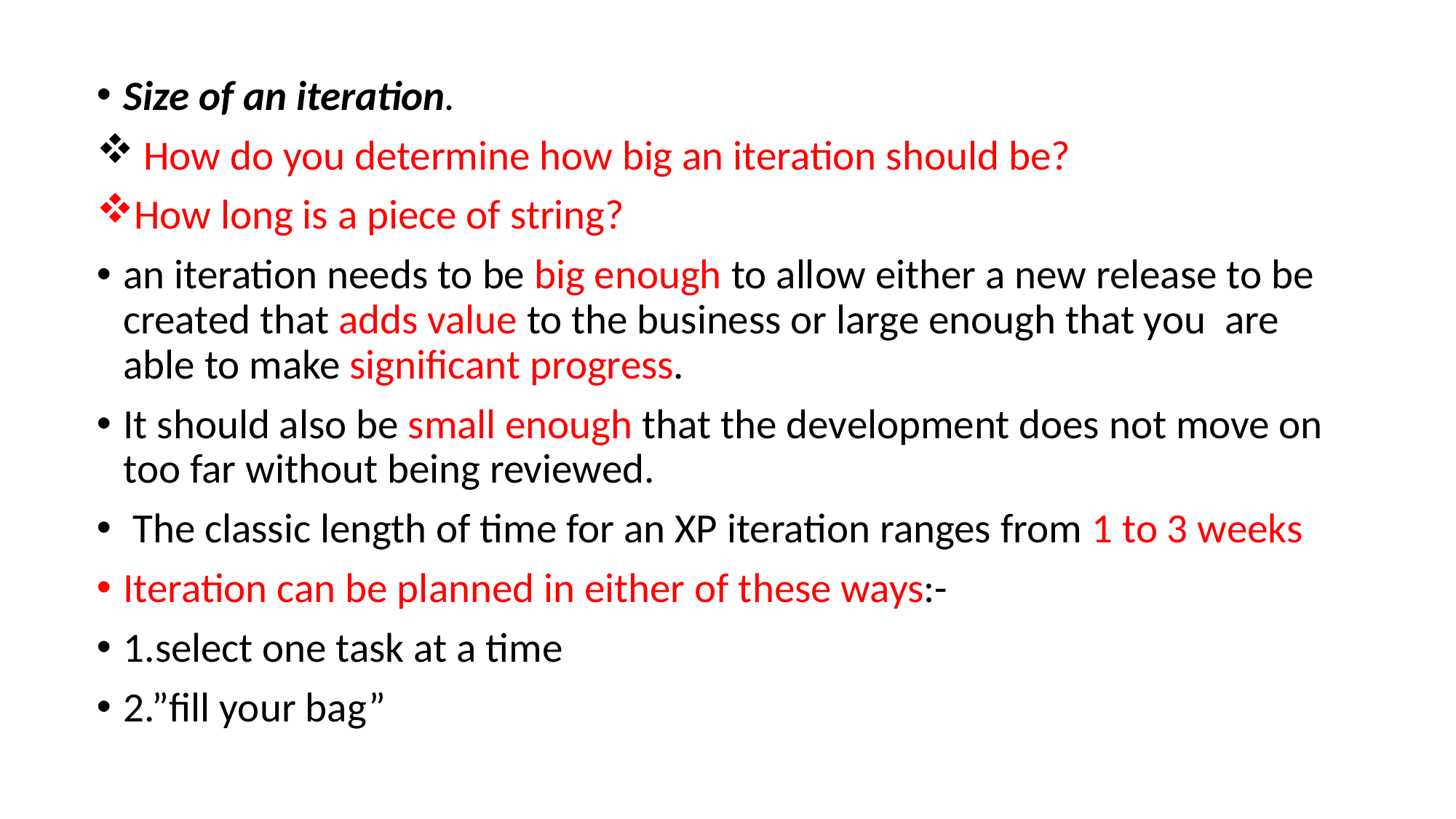

Size of an iteration.
 How do you determine how big an iteration should be?
How long is a piece of string?
an iteration needs to be big enough to allow either a new release to be created that adds value to the business or large enough that you  are able to make signiﬁcant progress.
It should also be small enough that the development does not move on too far without being reviewed.
 The classic length of time for an XP iteration ranges from 1 to 3 weeks
Iteration can be planned in either of these ways:-
1.select one task at a time
2.”fill your bag”